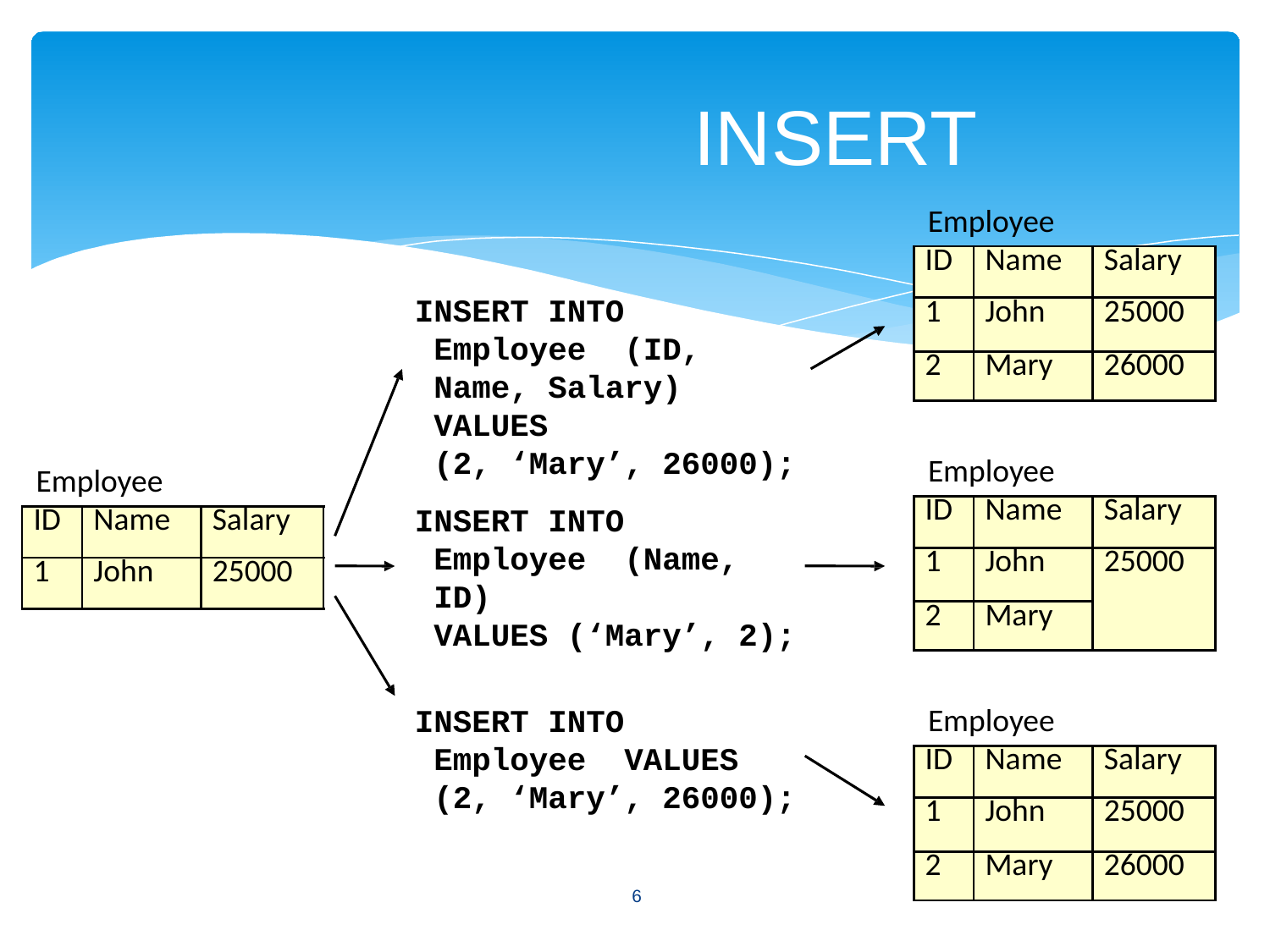

# INSERT
Employee

INSERT INTO Employee  (ID, Name, Salary)  VALUES
(2, ‘Mary’, 26000);
| ID | Name | Salary |
| --- | --- | --- |
| 1 | John | 25000 |
| 2 | Mary | 26000 |

Employee
Employee
| ID | Name | Salary |
| --- | --- | --- |
| 1 | John | 25000 |
| 2 | Mary |  |
INSERT INTO Employee  (Name, ID)
VALUES (‘Mary’, 2);
| ID | Name | Salary |
| --- | --- | --- |
| 1 | John | 25000 |

Employee
INSERT INTO Employee  VALUES
(2, ‘Mary’, 26000);
| ID | Name | Salary |
| --- | --- | --- |
| 1 | John | 25000 |
| 2 | Mary | 26000 |

6